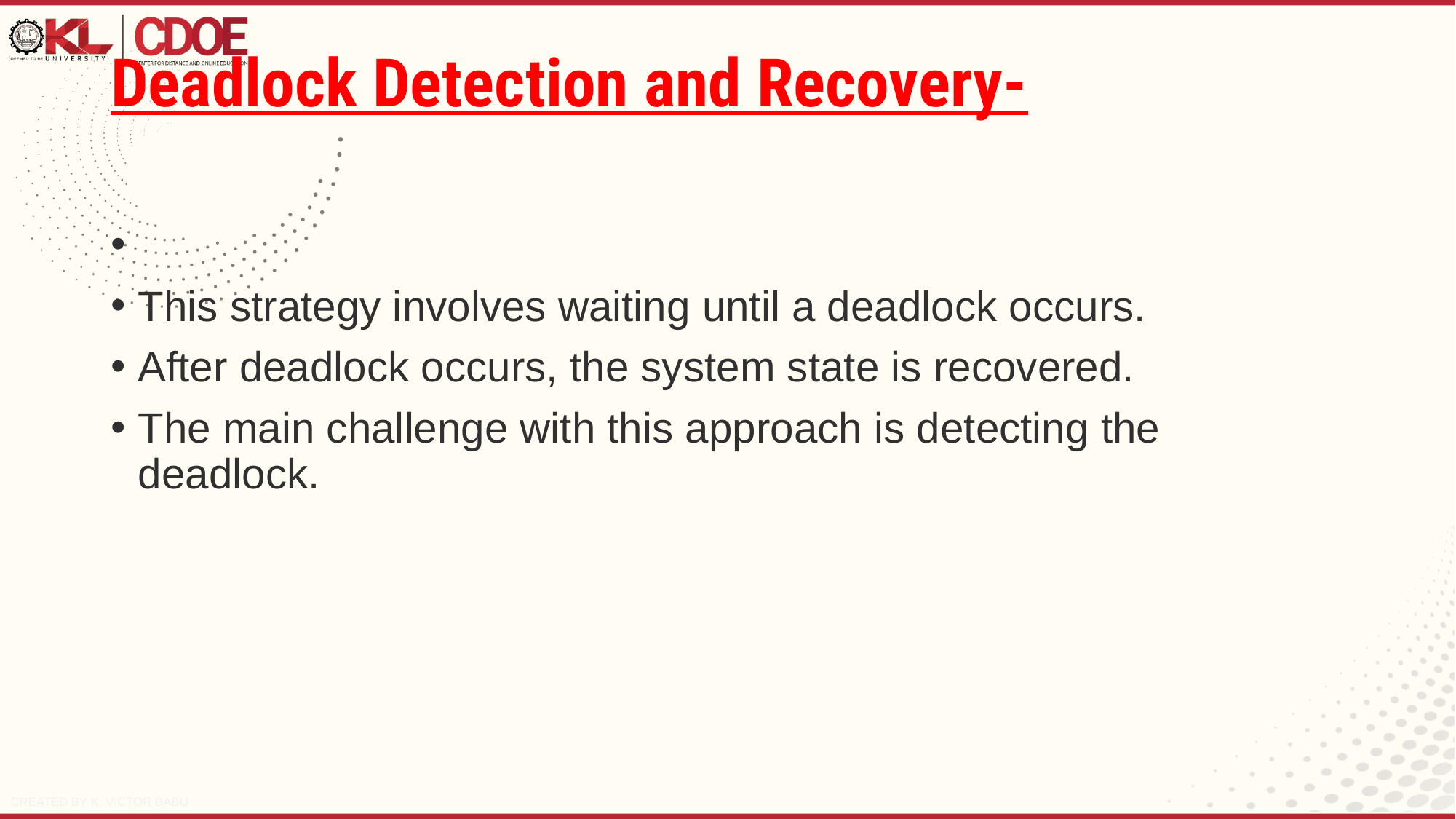

# Deadlock Detection and Recovery-

This strategy involves waiting until a deadlock occurs.
After deadlock occurs, the system state is recovered.
The main challenge with this approach is detecting the deadlock.